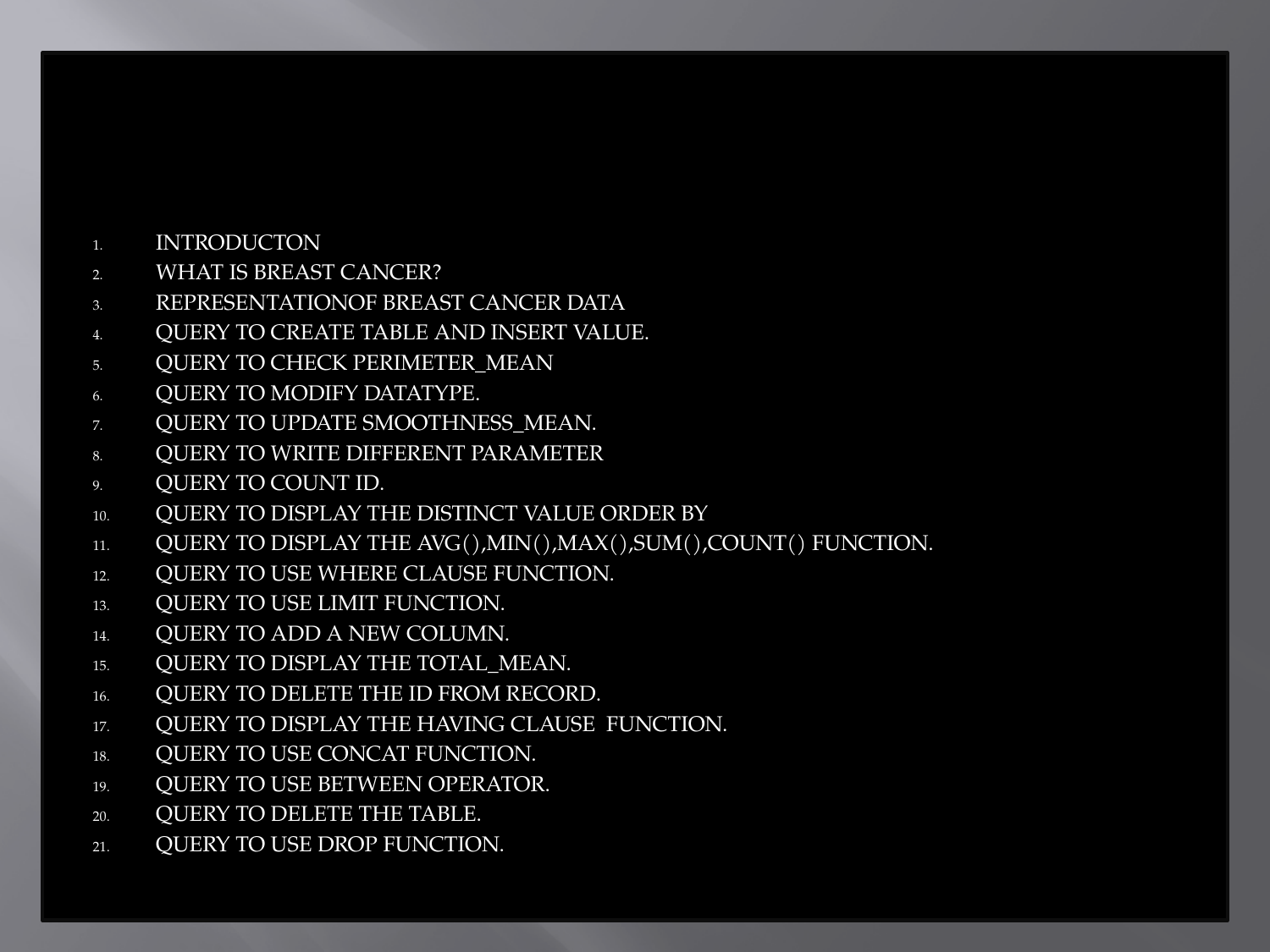

# INDEX

INTRODUCTON
WHAT IS BREAST CANCER?
REPRESENTATIONOF BREAST CANCER DATA
QUERY TO CREATE TABLE AND INSERT VALUE.
QUERY TO CHECK PERIMETER_MEAN
QUERY TO MODIFY DATATYPE.
QUERY TO UPDATE SMOOTHNESS_MEAN.
QUERY TO WRITE DIFFERENT PARAMETER
QUERY TO COUNT ID.
QUERY TO DISPLAY THE DISTINCT VALUE ORDER BY
QUERY TO DISPLAY THE AVG(),MIN(),MAX(),SUM(),COUNT() FUNCTION.
QUERY TO USE WHERE CLAUSE FUNCTION.
QUERY TO USE LIMIT FUNCTION.
QUERY TO ADD A NEW COLUMN.
QUERY TO DISPLAY THE TOTAL_MEAN.
QUERY TO DELETE THE ID FROM RECORD.
QUERY TO DISPLAY THE HAVING CLAUSE  FUNCTION.
QUERY TO USE CONCAT FUNCTION.
QUERY TO USE BETWEEN OPERATOR.
QUERY TO DELETE THE TABLE.
QUERY TO USE DROP FUNCTION.